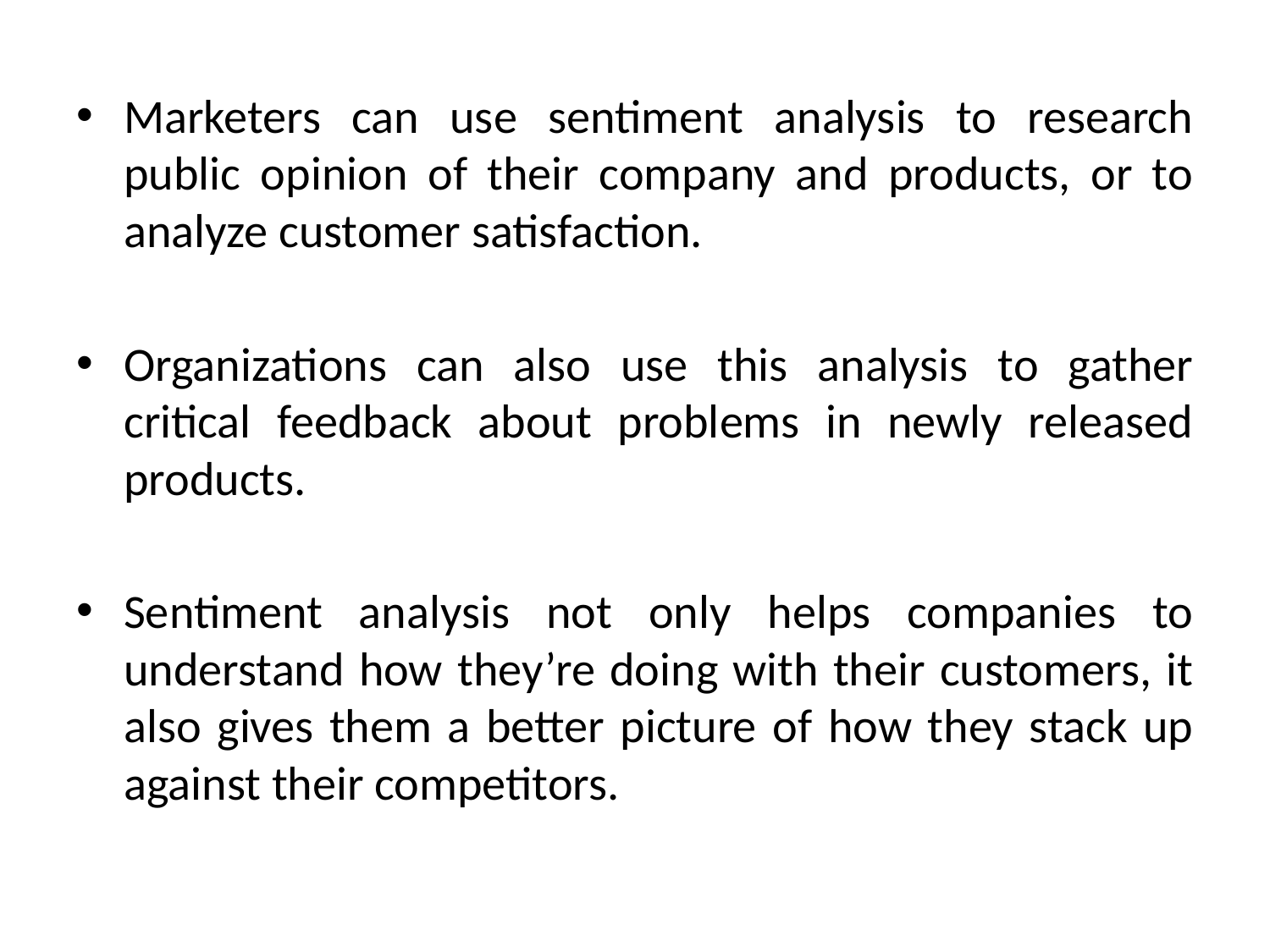

Marketers can use sentiment analysis to research public opinion of their company and products, or to analyze customer satisfaction.

Organizations can also use this analysis to gather critical feedback about problems in newly released products.

Sentiment analysis not only helps companies to understand how they’re doing with their customers, it also gives them a better picture of how they stack up against their competitors.